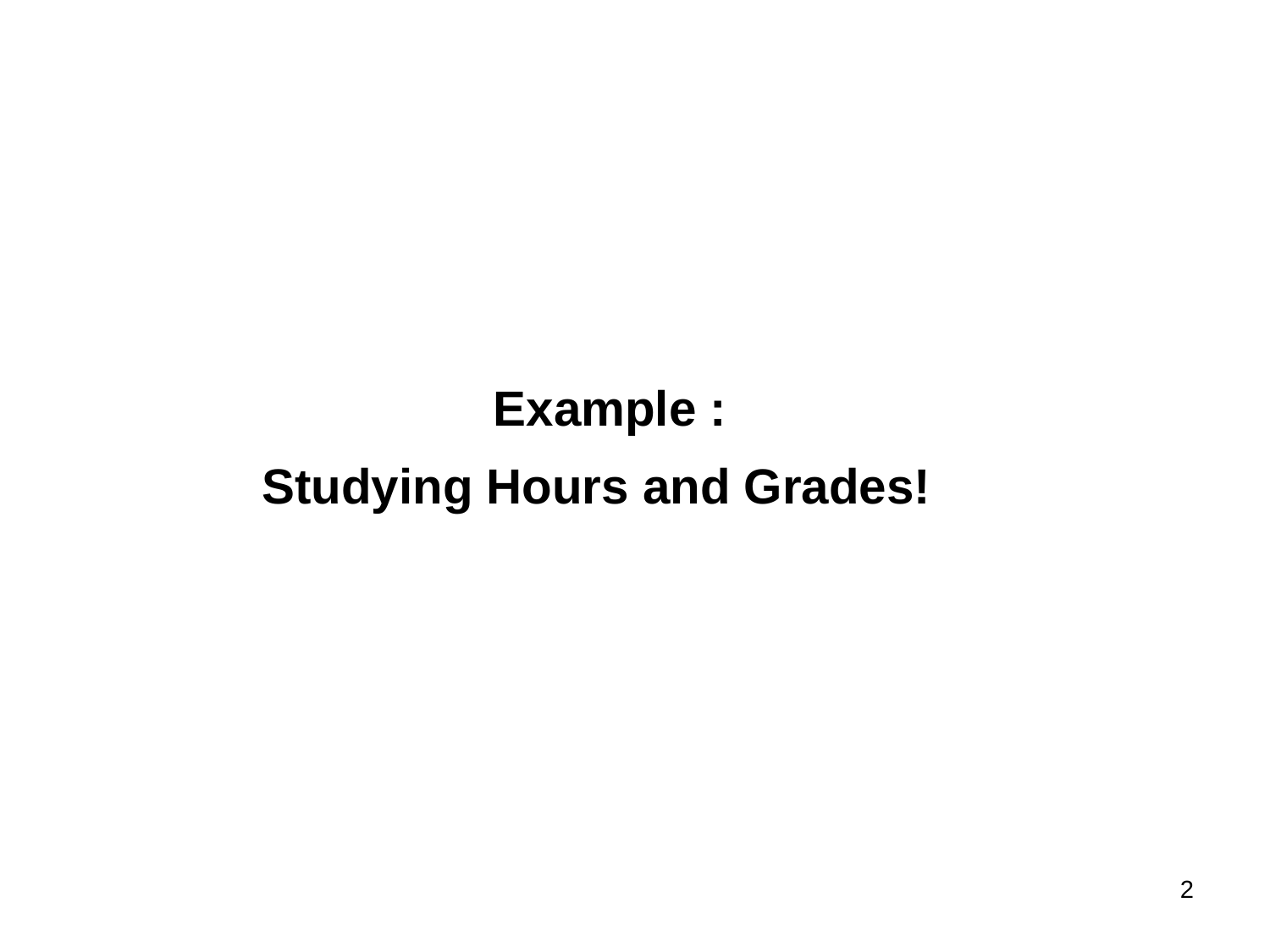

Example :
Studying Hours and Grades!
2